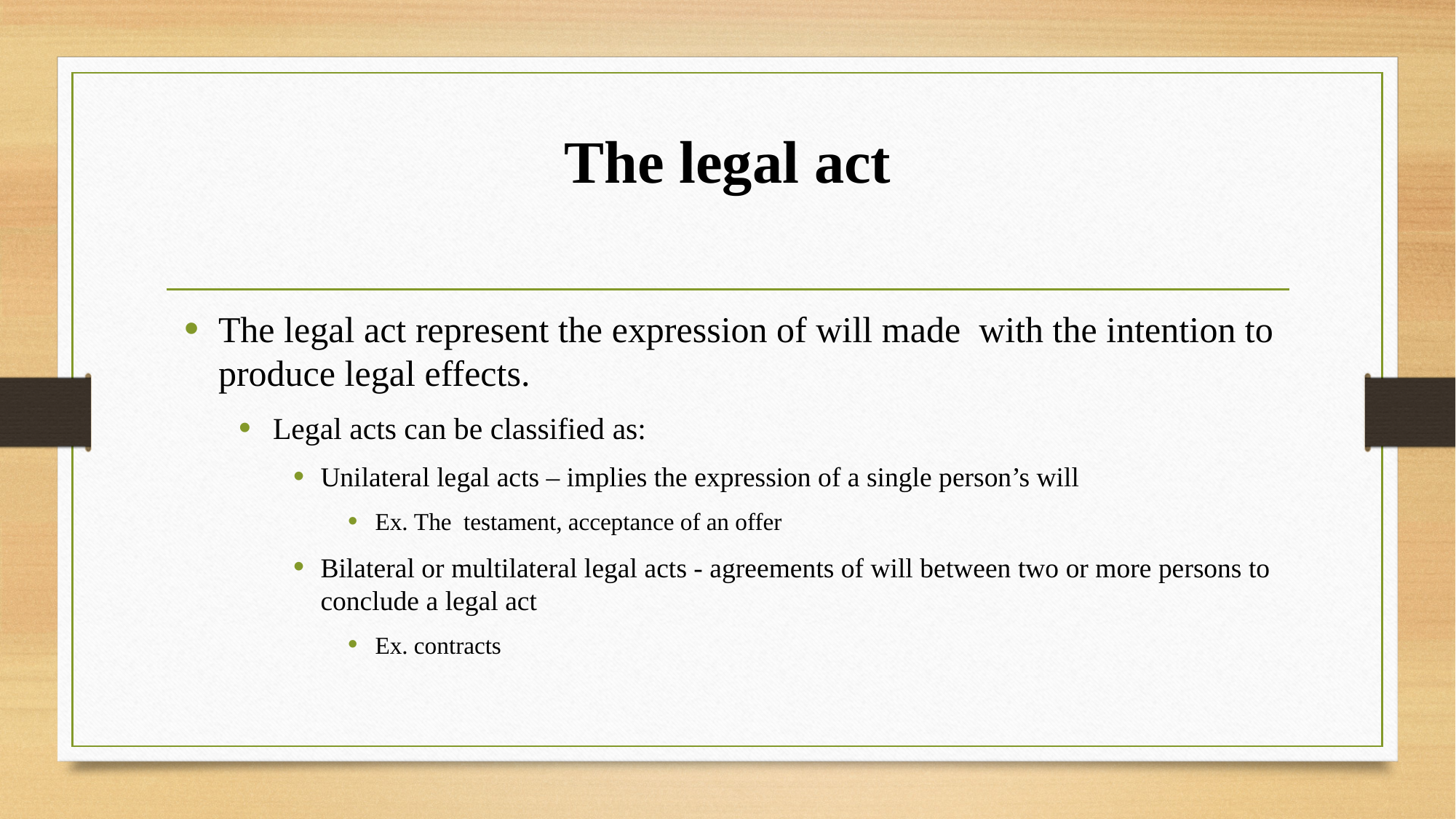

# The legal act
The legal act represent the expression of will made  with the intention to produce legal effects.
Legal acts can be classified as:
Unilateral legal acts – implies the expression of a single person’s will
Ex. The  testament, acceptance of an offer
Bilateral or multilateral legal acts - agreements of will between two or more persons to conclude a legal act
Ex. contracts